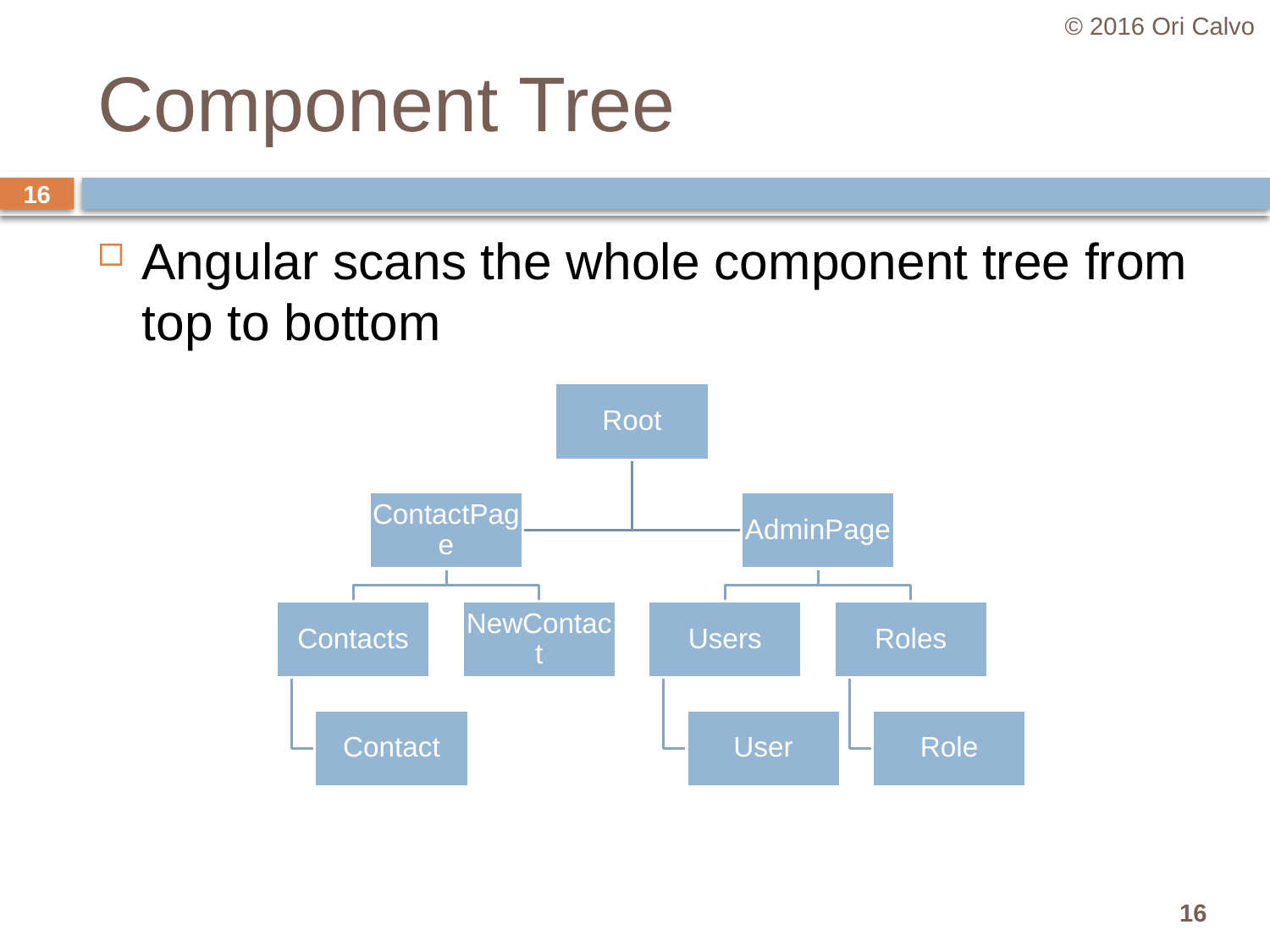

© 2016 Ori Calvo
# Component Tree
16
Angular scans the whole component tree from top to bottom
Root
ContactPage
Contacts
Contact
NewContact
AdminPage
Users
User
Roles
Role